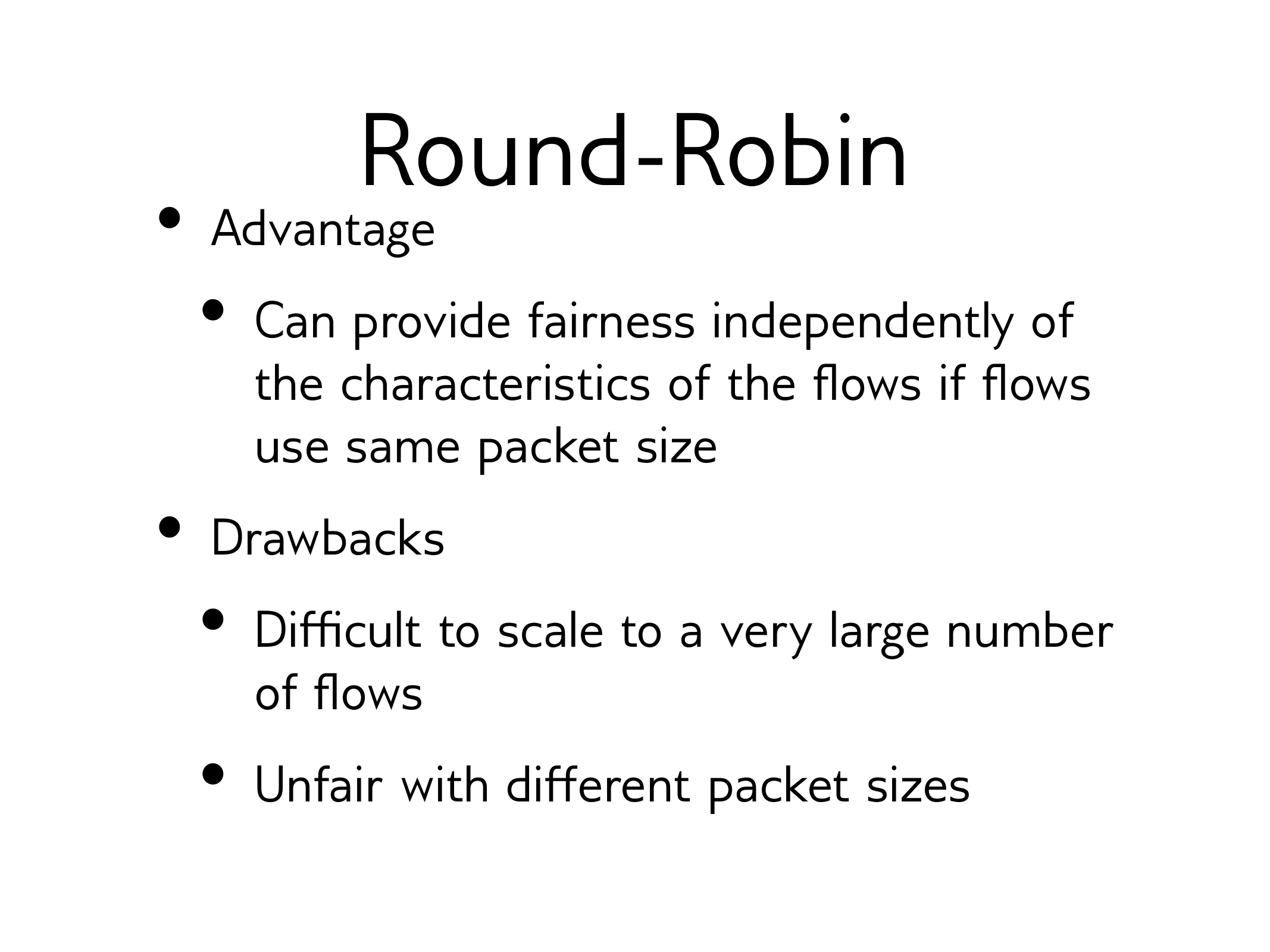

# Round-Robin
Advantage
Can provide fairness independently of the characteristics of the flows if flows use same packet size
Drawbacks
Difficult to scale to a very large number of flows
Unfair with different packet sizes